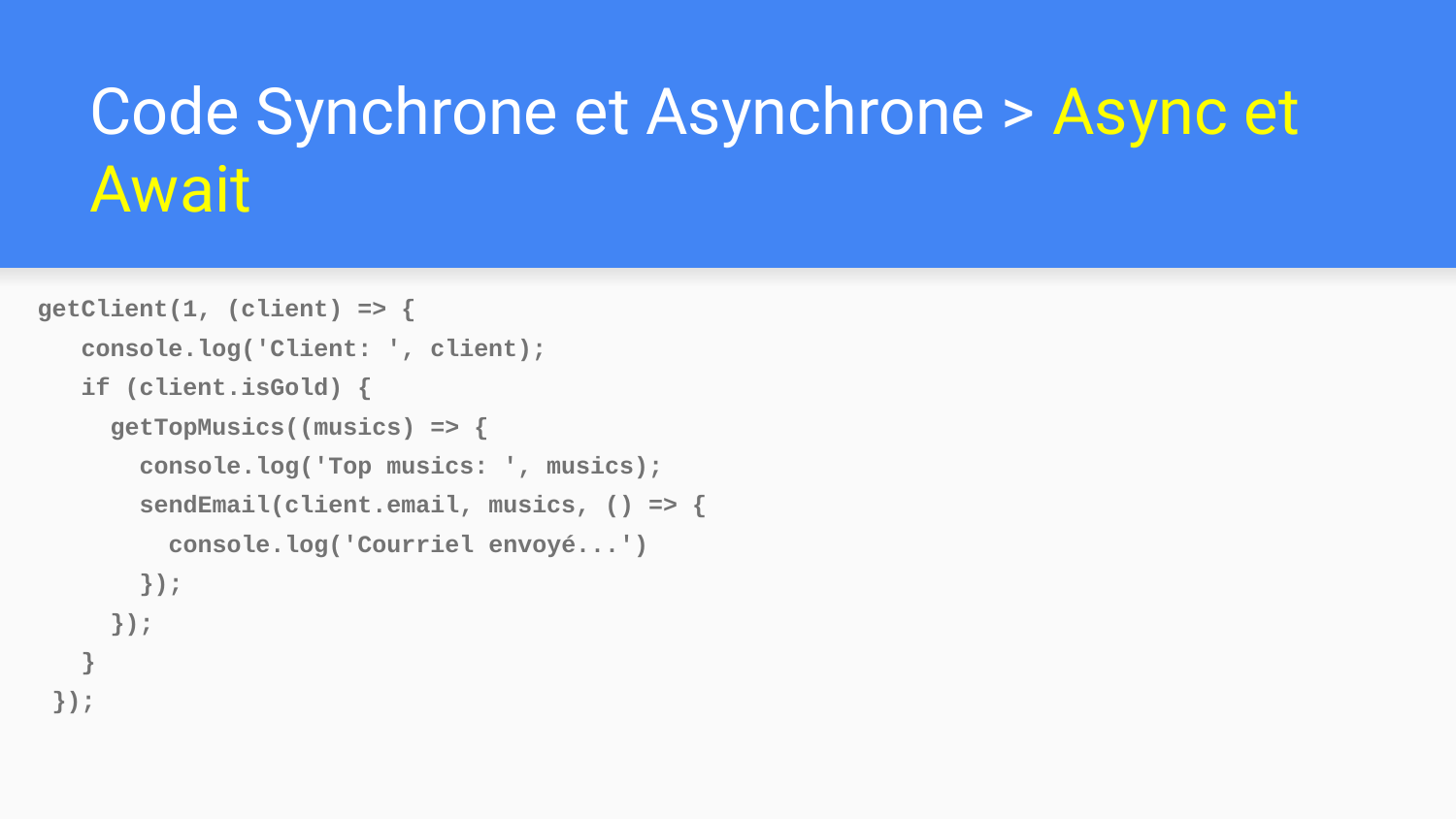

# Code Synchrone et Asynchrone > Async et Await
getClient(1, (client) => {
   console.log('Client: ', client);
   if (client.isGold) {
     getTopMusics((musics) => {
       console.log('Top musics: ', musics);
       sendEmail(client.email, musics, () => {
         console.log('Courriel envoyé...')
       });
     });
   }
 });